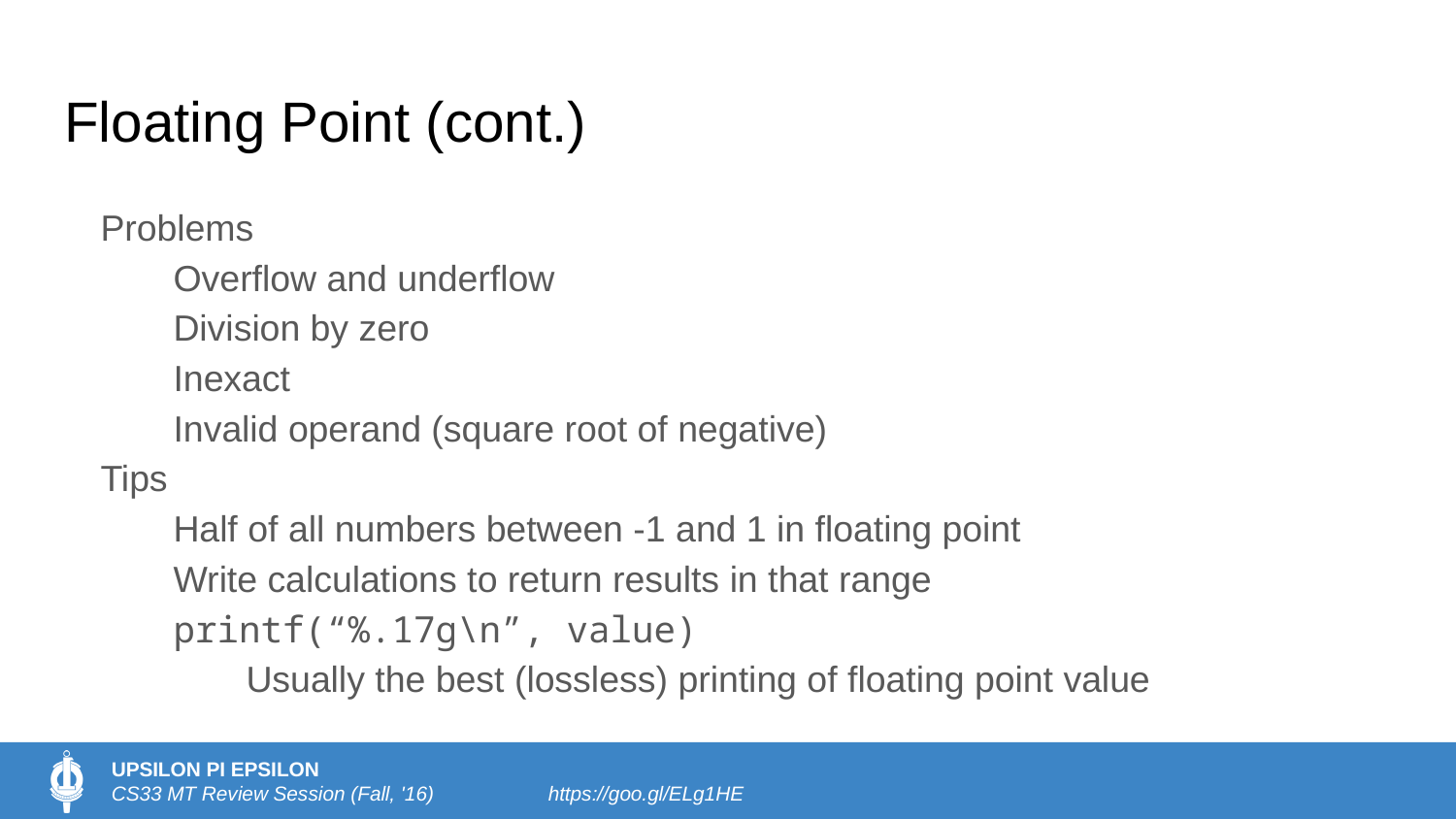

# Floating Point (cont.)
Problems
Overflow and underflow
Division by zero
Inexact
Invalid operand (square root of negative)
Tips
Half of all numbers between -1 and 1 in floating point
Write calculations to return results in that range
printf(“%.17g\n”, value)
Usually the best (lossless) printing of floating point value